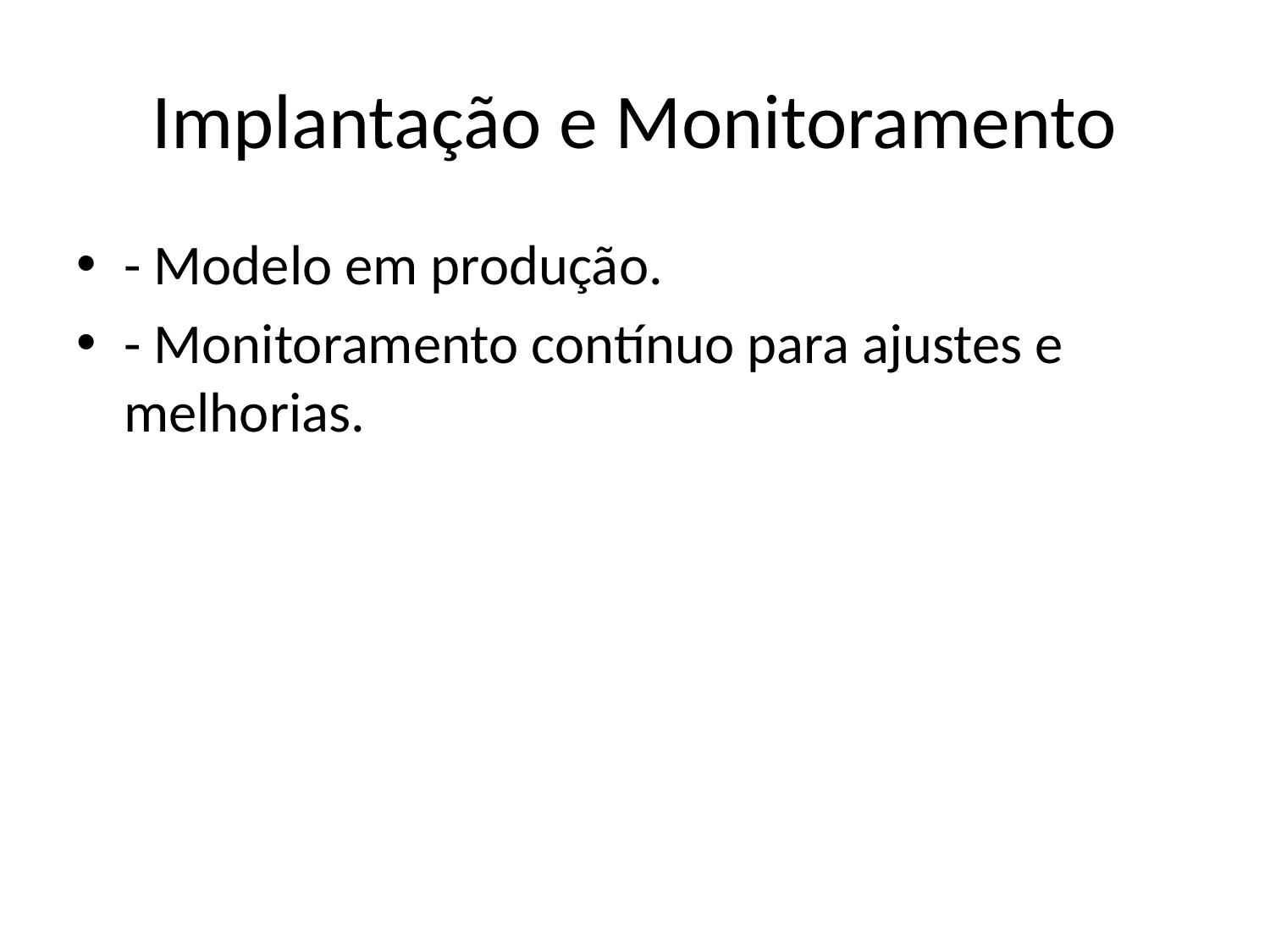

# Implantação e Monitoramento
- Modelo em produção.
- Monitoramento contínuo para ajustes e melhorias.